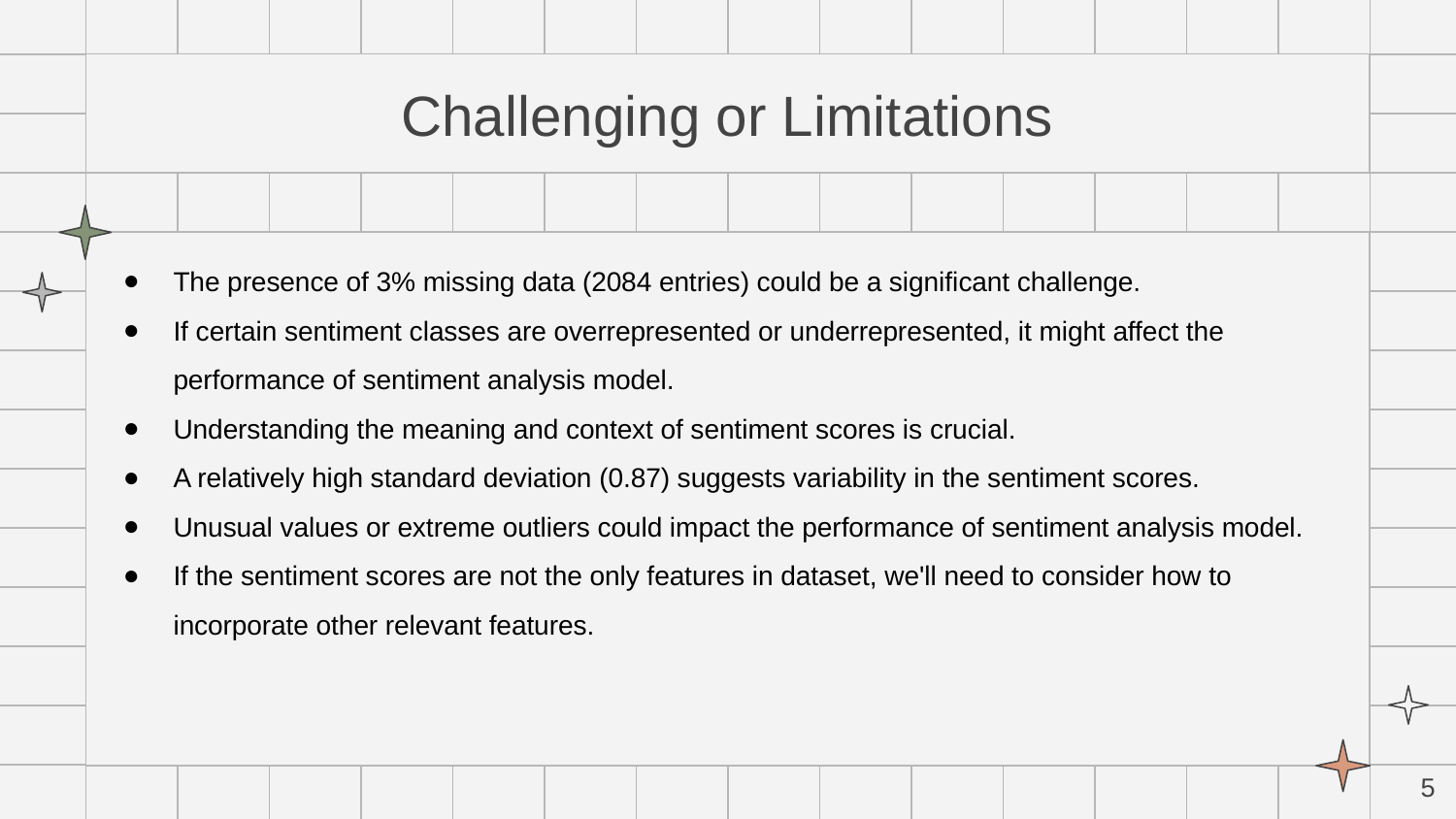

# Challenging or Limitations
The presence of 3% missing data (2084 entries) could be a significant challenge.
If certain sentiment classes are overrepresented or underrepresented, it might affect the performance of sentiment analysis model.
Understanding the meaning and context of sentiment scores is crucial.
A relatively high standard deviation (0.87) suggests variability in the sentiment scores.
Unusual values or extreme outliers could impact the performance of sentiment analysis model.
If the sentiment scores are not the only features in dataset, we'll need to consider how to incorporate other relevant features.

5